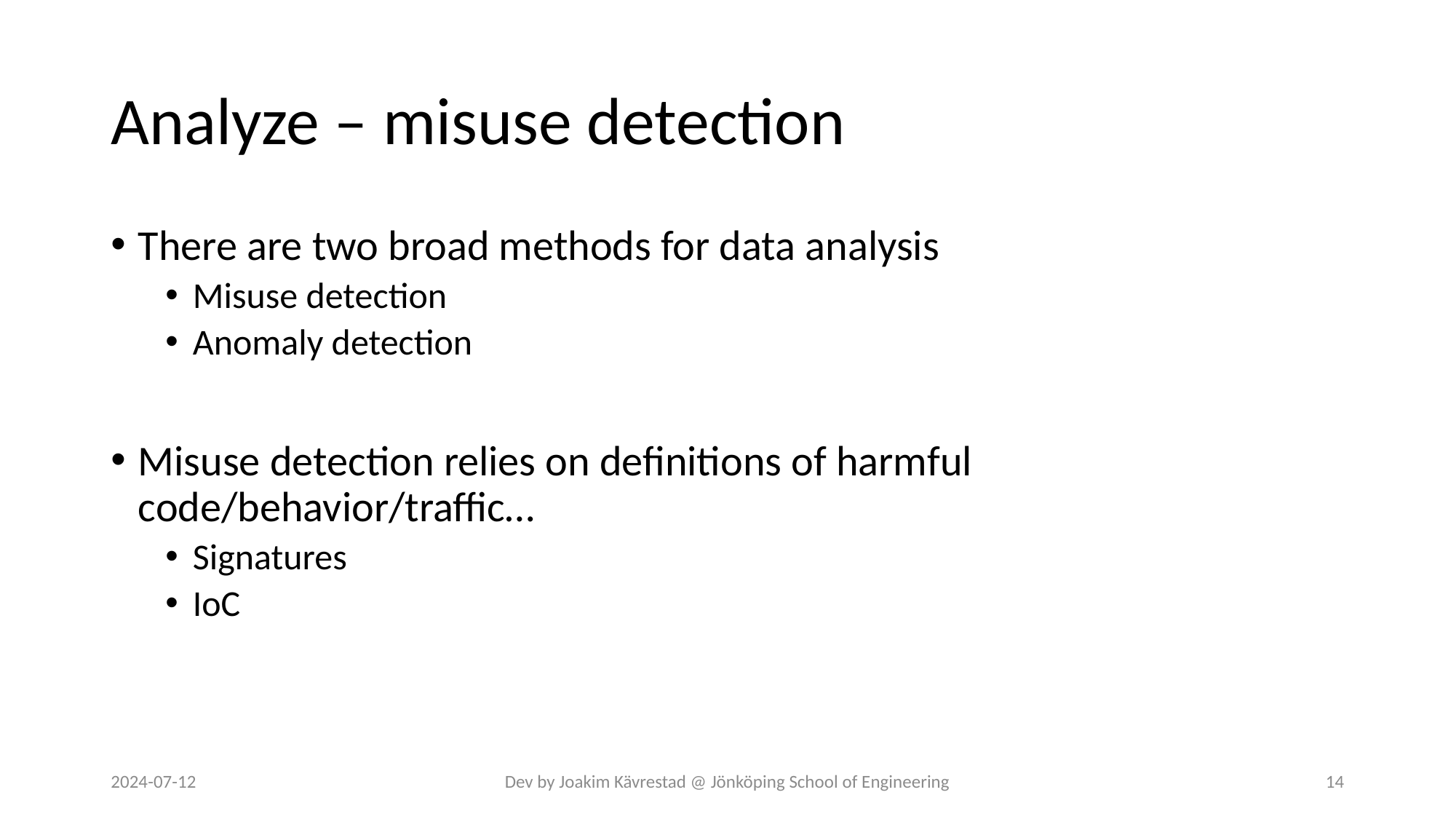

# Analyze – misuse detection
There are two broad methods for data analysis
Misuse detection
Anomaly detection

Misuse detection relies on definitions of harmful code/behavior/traffic…
Signatures
IoC

2024-07-12
Dev by Joakim Kävrestad @ Jönköping School of Engineering
14